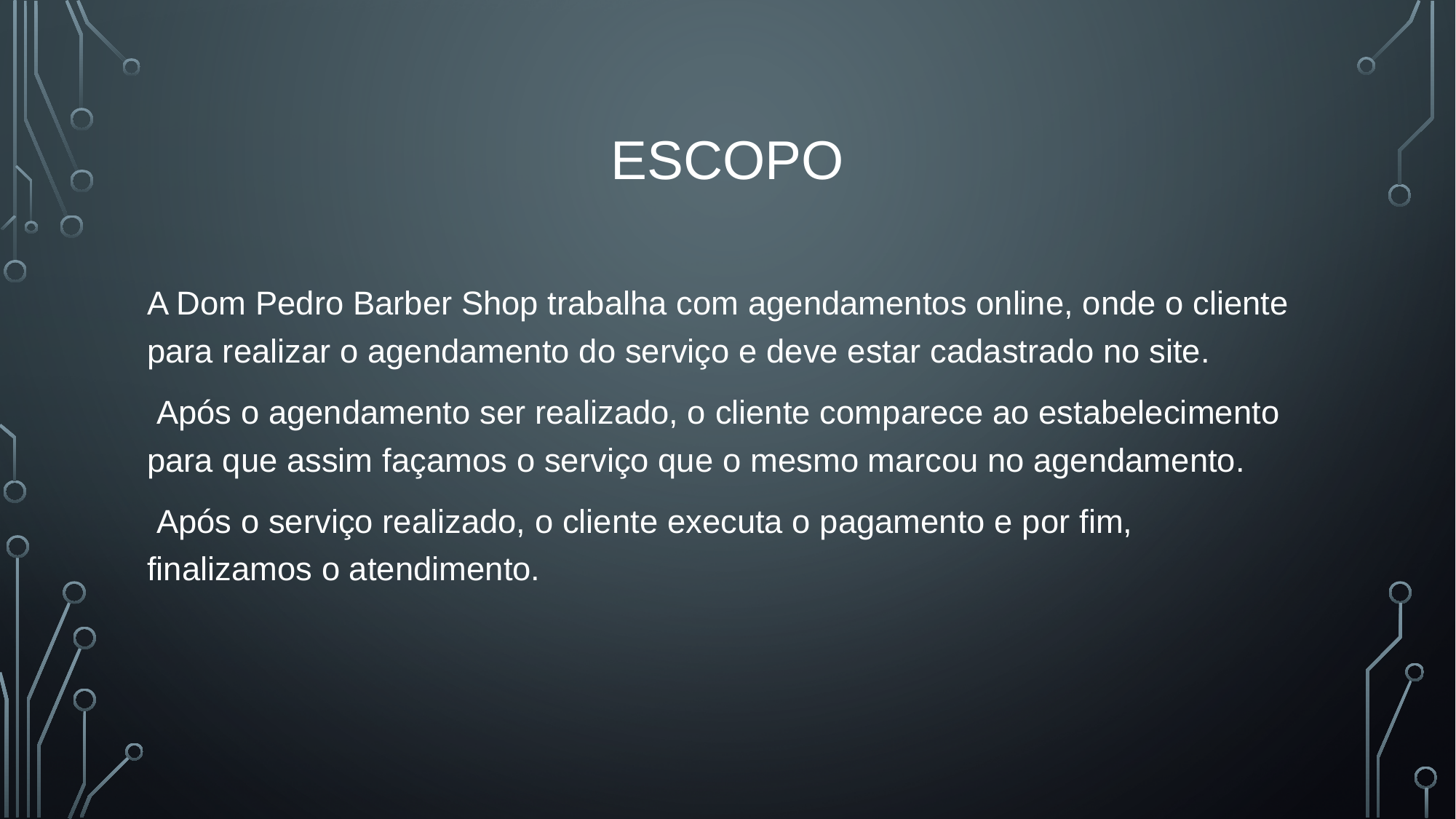

# Escopo
A Dom Pedro Barber Shop trabalha com agendamentos online, onde o cliente para realizar o agendamento do serviço e deve estar cadastrado no site.
 Após o agendamento ser realizado, o cliente comparece ao estabelecimento para que assim façamos o serviço que o mesmo marcou no agendamento.
 Após o serviço realizado, o cliente executa o pagamento e por fim, finalizamos o atendimento.